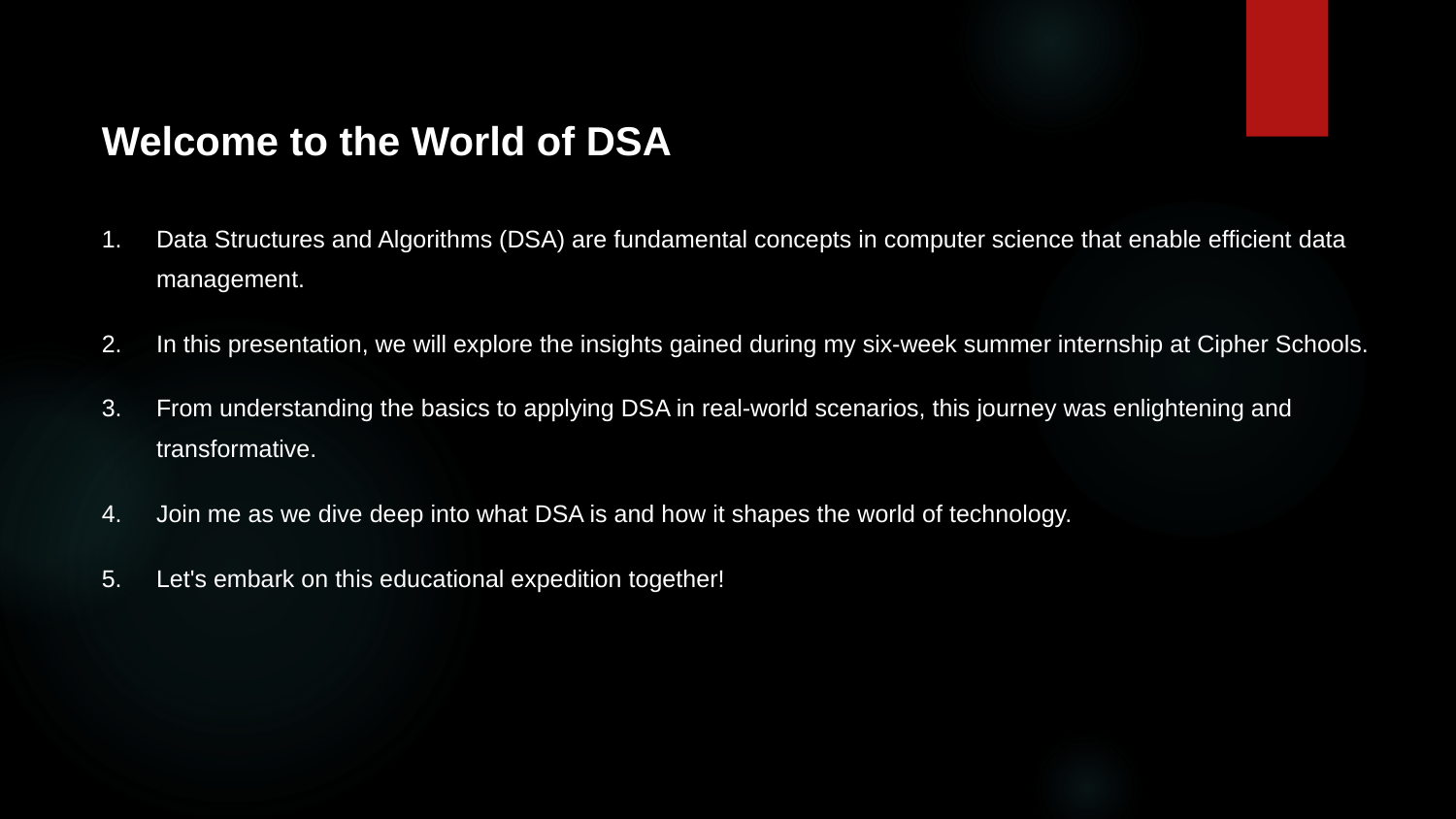

Welcome to the World of DSA
Data Structures and Algorithms (DSA) are fundamental concepts in computer science that enable efficient data management.
In this presentation, we will explore the insights gained during my six-week summer internship at Cipher Schools.
From understanding the basics to applying DSA in real-world scenarios, this journey was enlightening and transformative.
Join me as we dive deep into what DSA is and how it shapes the world of technology.
Let's embark on this educational expedition together!